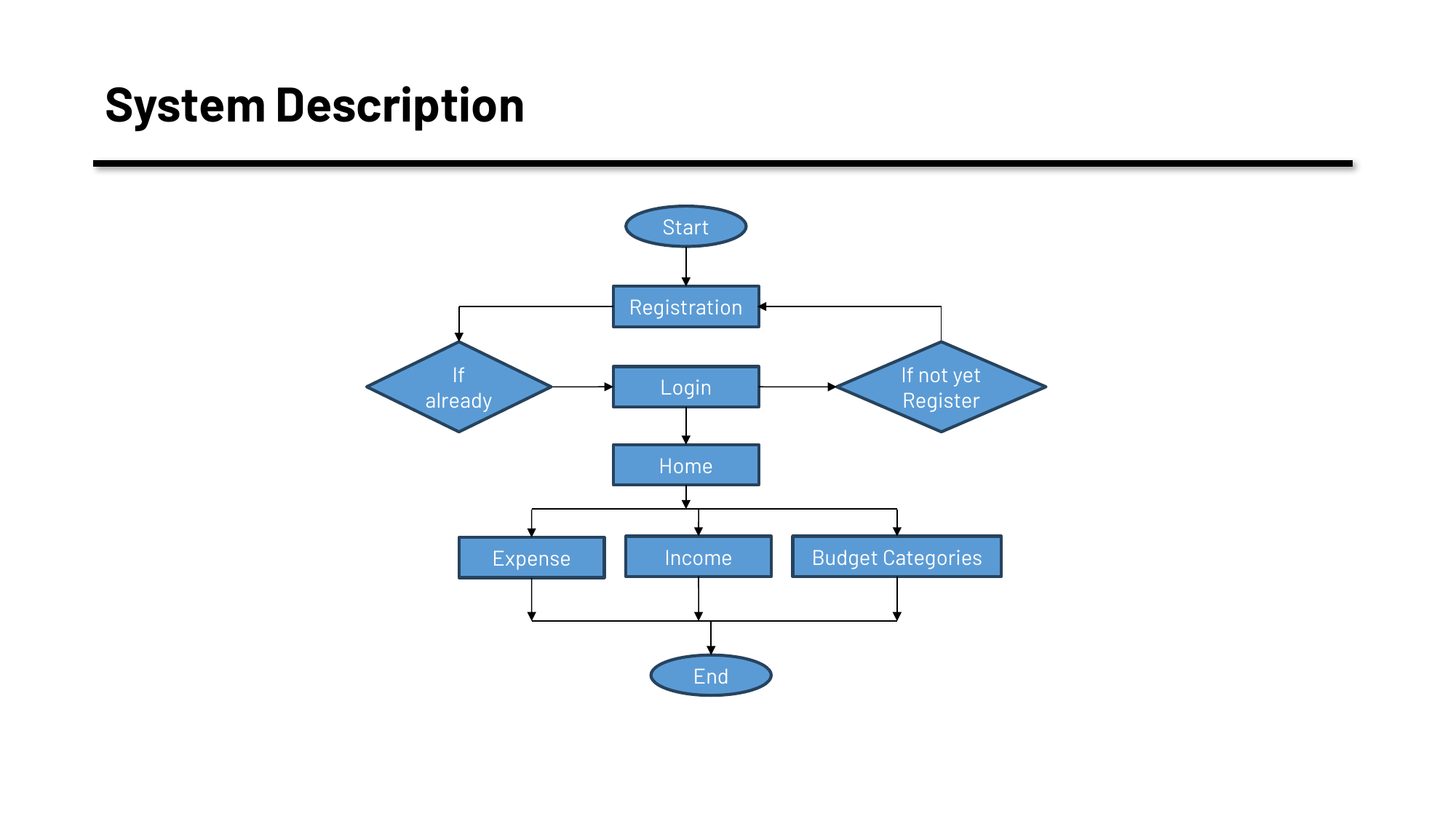

System Description

Start
Registration
If already
If not yet Register
Login
Home
Income
Budget Categories
Expense
End